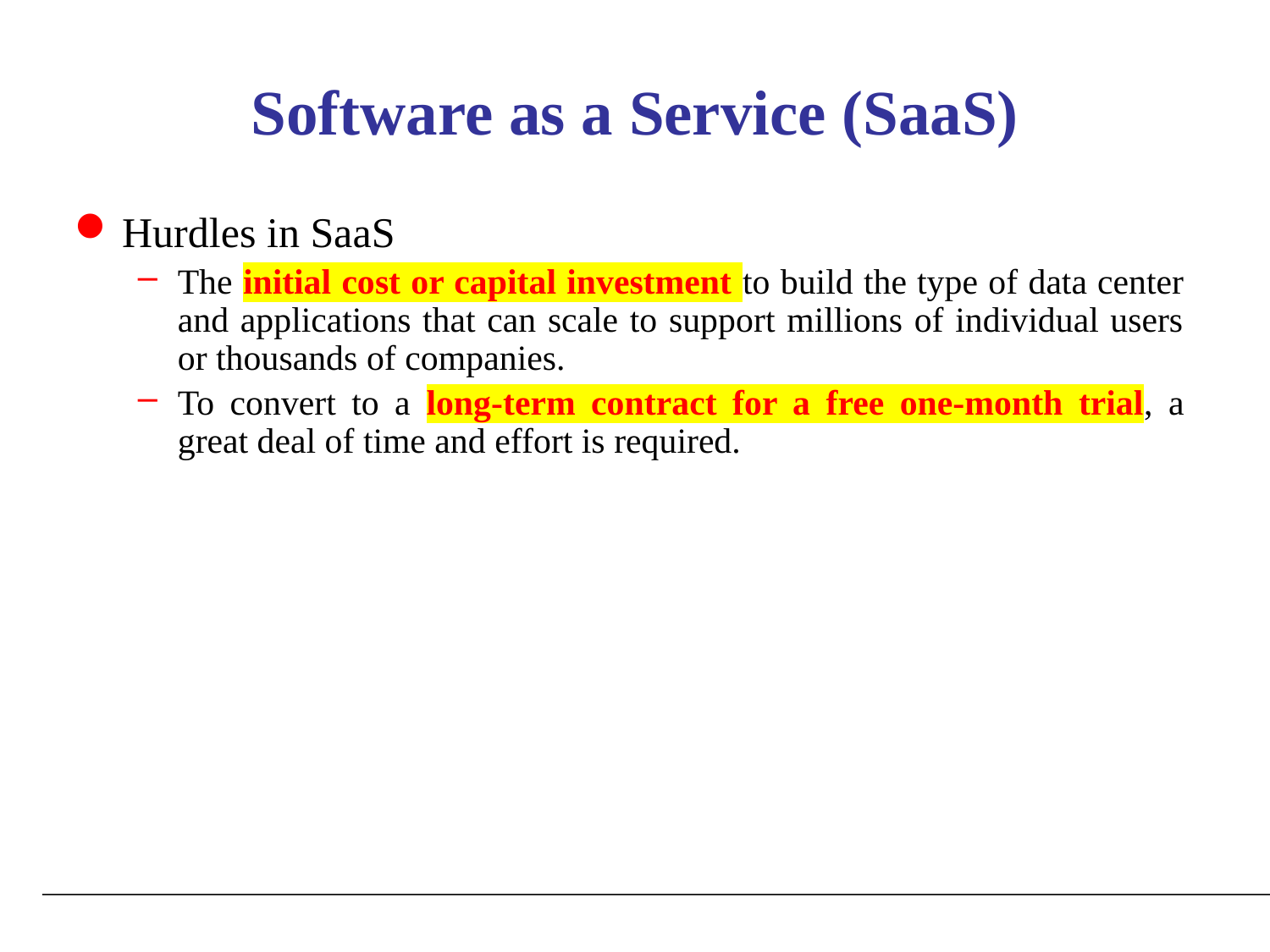

# Software as a Service (SaaS)
Hurdles in SaaS
The initial cost or capital investment to build the type of data center and applications that can scale to support millions of individual users or thousands of companies.
To convert to a long-term contract for a free one-month trial, a great deal of time and effort is required.